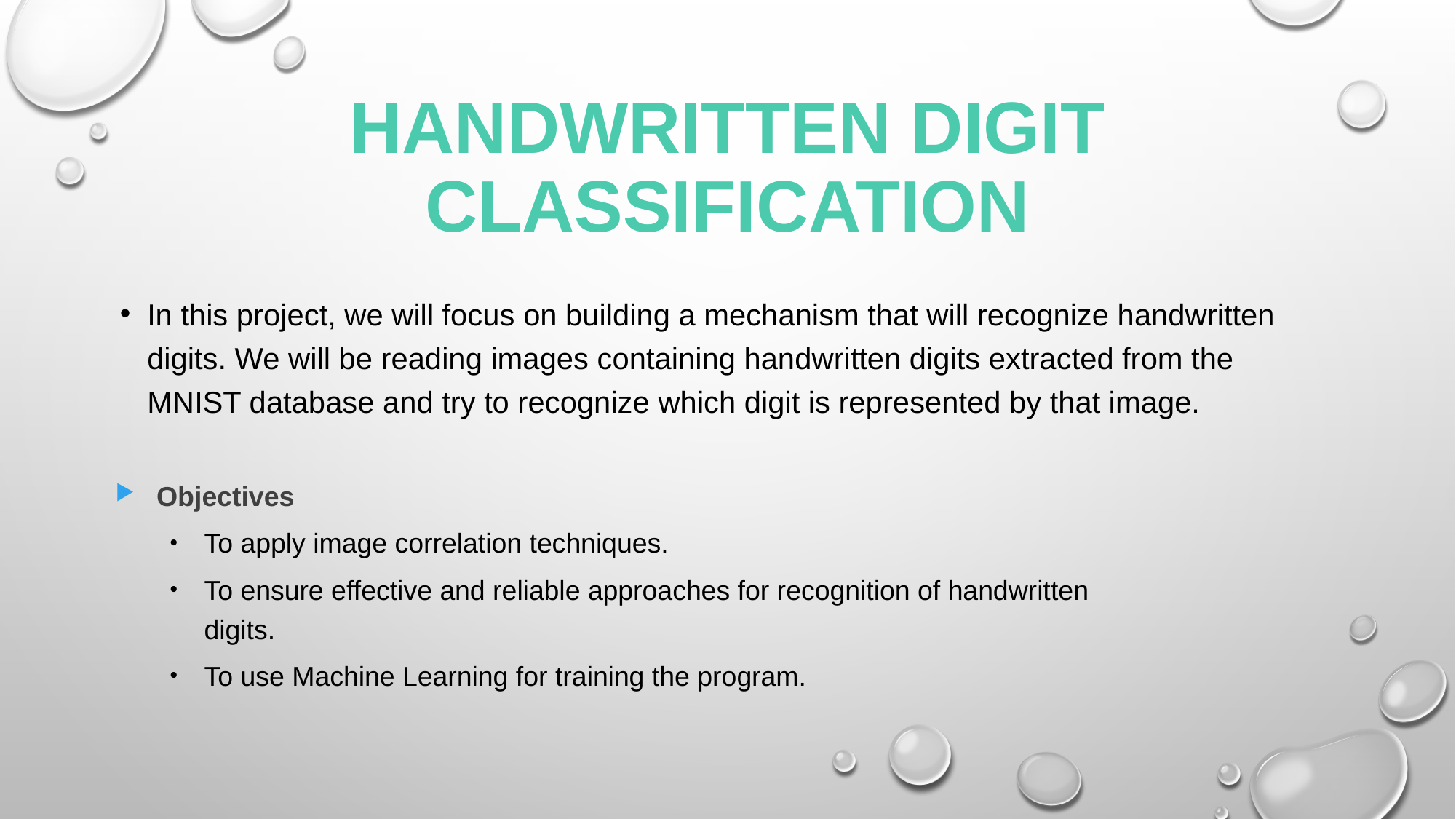

# Handwritten Digit Classification
In this project, we will focus on building a mechanism that will recognize handwritten digits. We will be reading images containing handwritten digits extracted from the MNIST database and try to recognize which digit is represented by that image.
Objectives
To apply image correlation techniques.
To ensure effective and reliable approaches for recognition of handwritten digits.
To use Machine Learning for training the program.